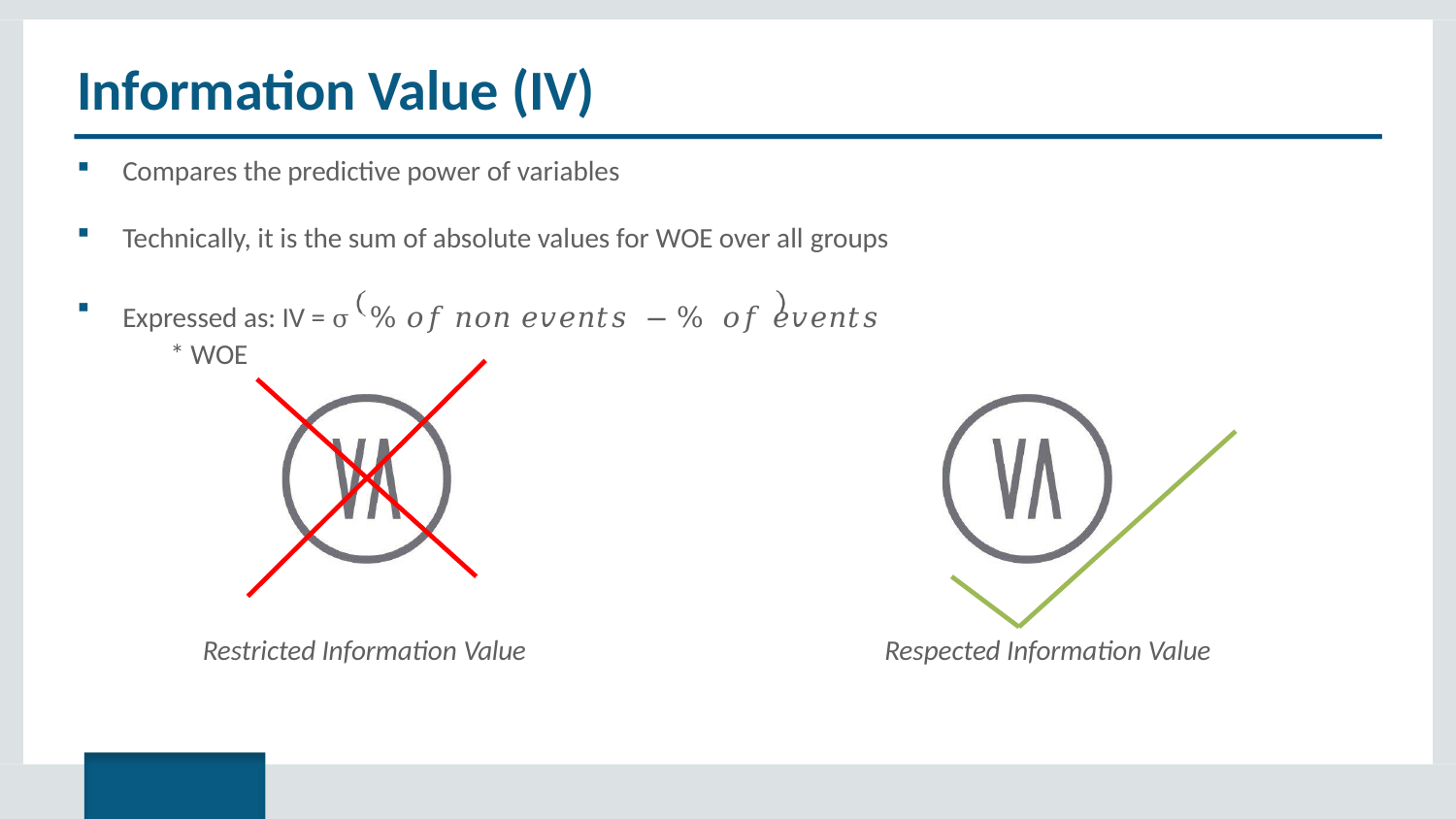

# Information Value (IV)

Compares the predictive power of variables

Technically, it is the sum of absolute values for WOE over all groups

Expressed as: IV = σ % 𝑜𝑓 𝑛𝑜𝑛 𝑒𝑣𝑒𝑛𝑡𝑠  − %  𝑜𝑓 𝑒𝑣𝑒𝑛𝑡𝑠	* WOE

Restricted Information Value
Respected Information Value